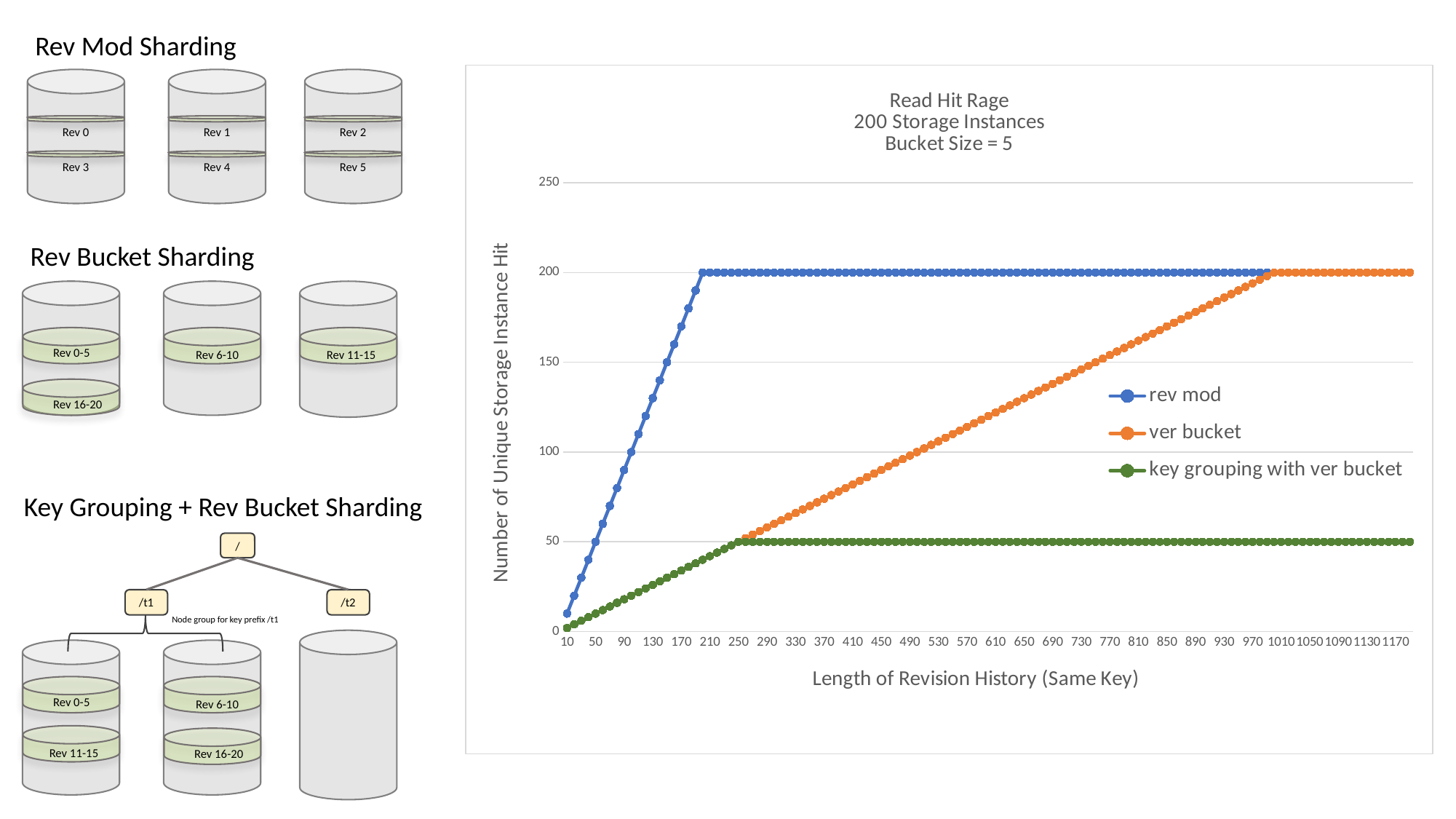

Rev Mod Sharding

### Chart: Read Hit Rage
200 Storage Instances
Bucket Size = 5

| Category |  |  |  |
|---|---|---|---|
| 10 | 10.0 | 2.0 | 2.0 |
| 20 | 20.0 | 4.0 | 4.0 |
| 30 | 30.0 | 6.0 | 6.0 |
| 40 | 40.0 | 8.0 | 8.0 |
| 50 | 50.0 | 10.0 | 10.0 |
| 60 | 60.0 | 12.0 | 12.0 |
| 70 | 70.0 | 14.0 | 14.0 |
| 80 | 80.0 | 16.0 | 16.0 |
| 90 | 90.0 | 18.0 | 18.0 |
| 100 | 100.0 | 20.0 | 20.0 |
| 110 | 110.0 | 22.0 | 22.0 |
| 120 | 120.0 | 24.0 | 24.0 |
| 130 | 130.0 | 26.0 | 26.0 |
| 140 | 140.0 | 28.0 | 28.0 |
| 150 | 150.0 | 30.0 | 30.0 |
| 160 | 160.0 | 32.0 | 32.0 |
| 170 | 170.0 | 34.0 | 34.0 |
| 180 | 180.0 | 36.0 | 36.0 |
| 190 | 190.0 | 38.0 | 38.0 |
| 200 | 200.0 | 40.0 | 40.0 |
| 210 | 200.0 | 42.0 | 42.0 |
| 220 | 200.0 | 44.0 | 44.0 |
| 230 | 200.0 | 46.0 | 46.0 |
| 240 | 200.0 | 48.0 | 48.0 |
| 250 | 200.0 | 50.0 | 50.0 |
| 260 | 200.0 | 52.0 | 50.0 |
| 270 | 200.0 | 54.0 | 50.0 |
| 280 | 200.0 | 56.0 | 50.0 |
| 290 | 200.0 | 58.0 | 50.0 |
| 300 | 200.0 | 60.0 | 50.0 |
| 310 | 200.0 | 62.0 | 50.0 |
| 320 | 200.0 | 64.0 | 50.0 |
| 330 | 200.0 | 66.0 | 50.0 |
| 340 | 200.0 | 68.0 | 50.0 |
| 350 | 200.0 | 70.0 | 50.0 |
| 360 | 200.0 | 72.0 | 50.0 |
| 370 | 200.0 | 74.0 | 50.0 |
| 380 | 200.0 | 76.0 | 50.0 |
| 390 | 200.0 | 78.0 | 50.0 |
| 400 | 200.0 | 80.0 | 50.0 |
| 410 | 200.0 | 82.0 | 50.0 |
| 420 | 200.0 | 84.0 | 50.0 |
| 430 | 200.0 | 86.0 | 50.0 |
| 440 | 200.0 | 88.0 | 50.0 |
| 450 | 200.0 | 90.0 | 50.0 |
| 460 | 200.0 | 92.0 | 50.0 |
| 470 | 200.0 | 94.0 | 50.0 |
| 480 | 200.0 | 96.0 | 50.0 |
| 490 | 200.0 | 98.0 | 50.0 |
| 500 | 200.0 | 100.0 | 50.0 |
| 510 | 200.0 | 102.0 | 50.0 |
| 520 | 200.0 | 104.0 | 50.0 |
| 530 | 200.0 | 106.0 | 50.0 |
| 540 | 200.0 | 108.0 | 50.0 |
| 550 | 200.0 | 110.0 | 50.0 |
| 560 | 200.0 | 112.0 | 50.0 |
| 570 | 200.0 | 114.0 | 50.0 |
| 580 | 200.0 | 116.0 | 50.0 |
| 590 | 200.0 | 118.0 | 50.0 |
| 600 | 200.0 | 120.0 | 50.0 |
| 610 | 200.0 | 122.0 | 50.0 |
| 620 | 200.0 | 124.0 | 50.0 |
| 630 | 200.0 | 126.0 | 50.0 |
| 640 | 200.0 | 128.0 | 50.0 |
| 650 | 200.0 | 130.0 | 50.0 |
| 660 | 200.0 | 132.0 | 50.0 |
| 670 | 200.0 | 134.0 | 50.0 |
| 680 | 200.0 | 136.0 | 50.0 |
| 690 | 200.0 | 138.0 | 50.0 |
| 700 | 200.0 | 140.0 | 50.0 |
| 710 | 200.0 | 142.0 | 50.0 |
| 720 | 200.0 | 144.0 | 50.0 |
| 730 | 200.0 | 146.0 | 50.0 |
| 740 | 200.0 | 148.0 | 50.0 |
| 750 | 200.0 | 150.0 | 50.0 |
| 760 | 200.0 | 152.0 | 50.0 |
| 770 | 200.0 | 154.0 | 50.0 |
| 780 | 200.0 | 156.0 | 50.0 |
| 790 | 200.0 | 158.0 | 50.0 |
| 800 | 200.0 | 160.0 | 50.0 |
| 810 | 200.0 | 162.0 | 50.0 |
| 820 | 200.0 | 164.0 | 50.0 |
| 830 | 200.0 | 166.0 | 50.0 |
| 840 | 200.0 | 168.0 | 50.0 |
| 850 | 200.0 | 170.0 | 50.0 |
| 860 | 200.0 | 172.0 | 50.0 |
| 870 | 200.0 | 174.0 | 50.0 |
| 880 | 200.0 | 176.0 | 50.0 |
| 890 | 200.0 | 178.0 | 50.0 |
| 900 | 200.0 | 180.0 | 50.0 |
| 910 | 200.0 | 182.0 | 50.0 |
| 920 | 200.0 | 184.0 | 50.0 |
| 930 | 200.0 | 186.0 | 50.0 |
| 940 | 200.0 | 188.0 | 50.0 |
| 950 | 200.0 | 190.0 | 50.0 |
| 960 | 200.0 | 192.0 | 50.0 |
| 970 | 200.0 | 194.0 | 50.0 |
| 980 | 200.0 | 196.0 | 50.0 |
| 990 | 200.0 | 198.0 | 50.0 |
| 1000 | 200.0 | 200.0 | 50.0 |
| 1010 | 200.0 | 200.0 | 50.0 |
| 1020 | 200.0 | 200.0 | 50.0 |
| 1030 | 200.0 | 200.0 | 50.0 |
| 1040 | 200.0 | 200.0 | 50.0 |
| 1050 | 200.0 | 200.0 | 50.0 |
| 1060 | 200.0 | 200.0 | 50.0 |
| 1070 | 200.0 | 200.0 | 50.0 |
| 1080 | 200.0 | 200.0 | 50.0 |
| 1090 | 200.0 | 200.0 | 50.0 |
| 1100 | 200.0 | 200.0 | 50.0 |
| 1110 | 200.0 | 200.0 | 50.0 |
| 1120 | 200.0 | 200.0 | 50.0 |
| 1130 | 200.0 | 200.0 | 50.0 |
| 1140 | 200.0 | 200.0 | 50.0 |
| 1150 | 200.0 | 200.0 | 50.0 |
| 1160 | 200.0 | 200.0 | 50.0 |
| 1170 | 200.0 | 200.0 | 50.0 |
| 1180 | 200.0 | 200.0 | 50.0 |
| 1190 | 200.0 | 200.0 | 50.0 |

Rev 0
Rev 1
Rev 2

Rev 3
Rev 4
Rev 5
Rev Bucket Sharding

Rev 0-5
Rev 6-10
Rev 11-15

Rev 16-20
Key Grouping + Rev Bucket Sharding
/
/t1
/t2

Node group for key prefix /t1

Rev 0-5
Rev 6-10

Rev 11-15
Rev 16-20